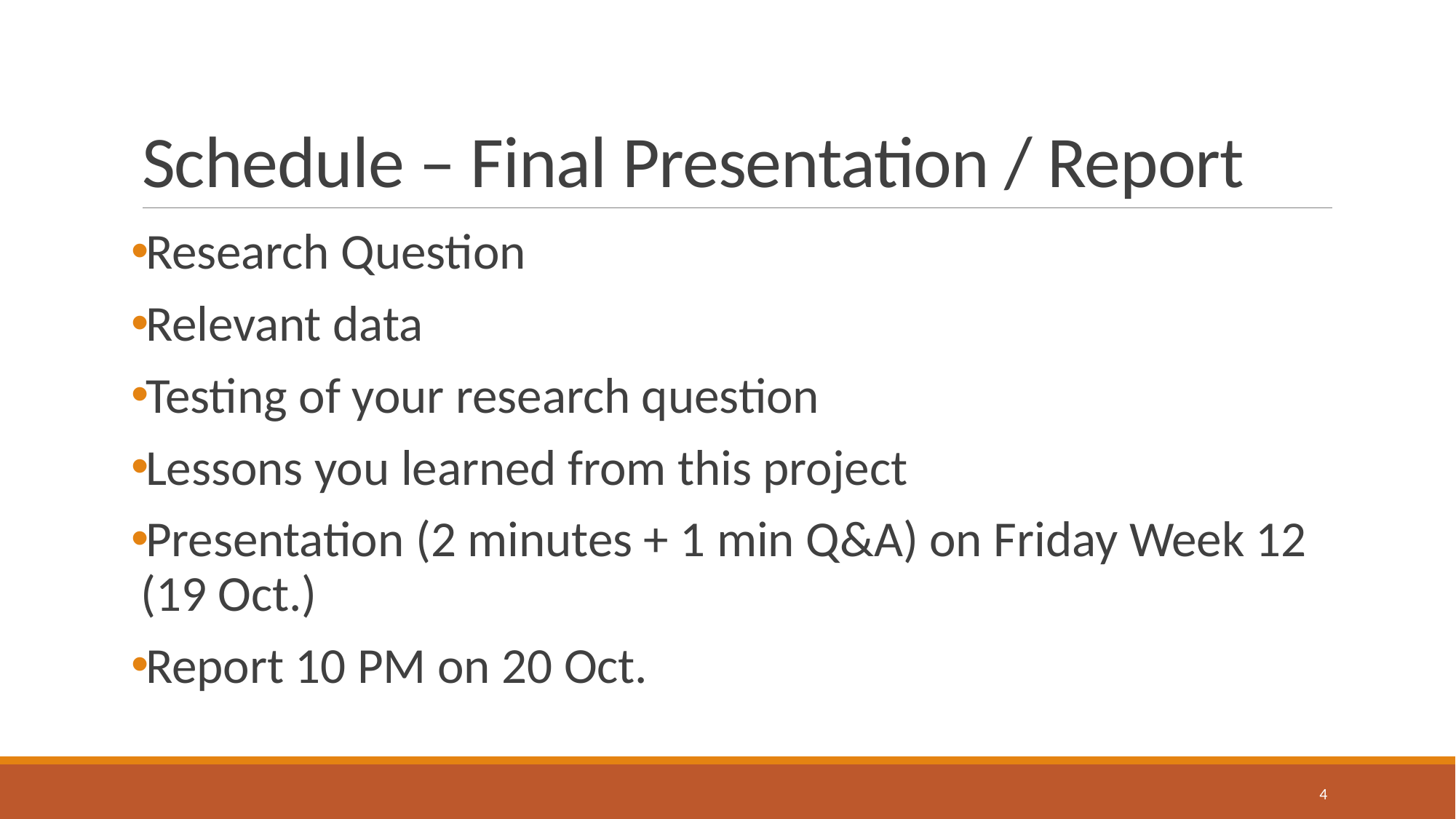

# Schedule – Final Presentation / Report
Research Question
Relevant data
Testing of your research question
Lessons you learned from this project
Presentation (2 minutes + 1 min Q&A) on Friday Week 12 (19 Oct.)
Report 10 PM on 20 Oct.
4